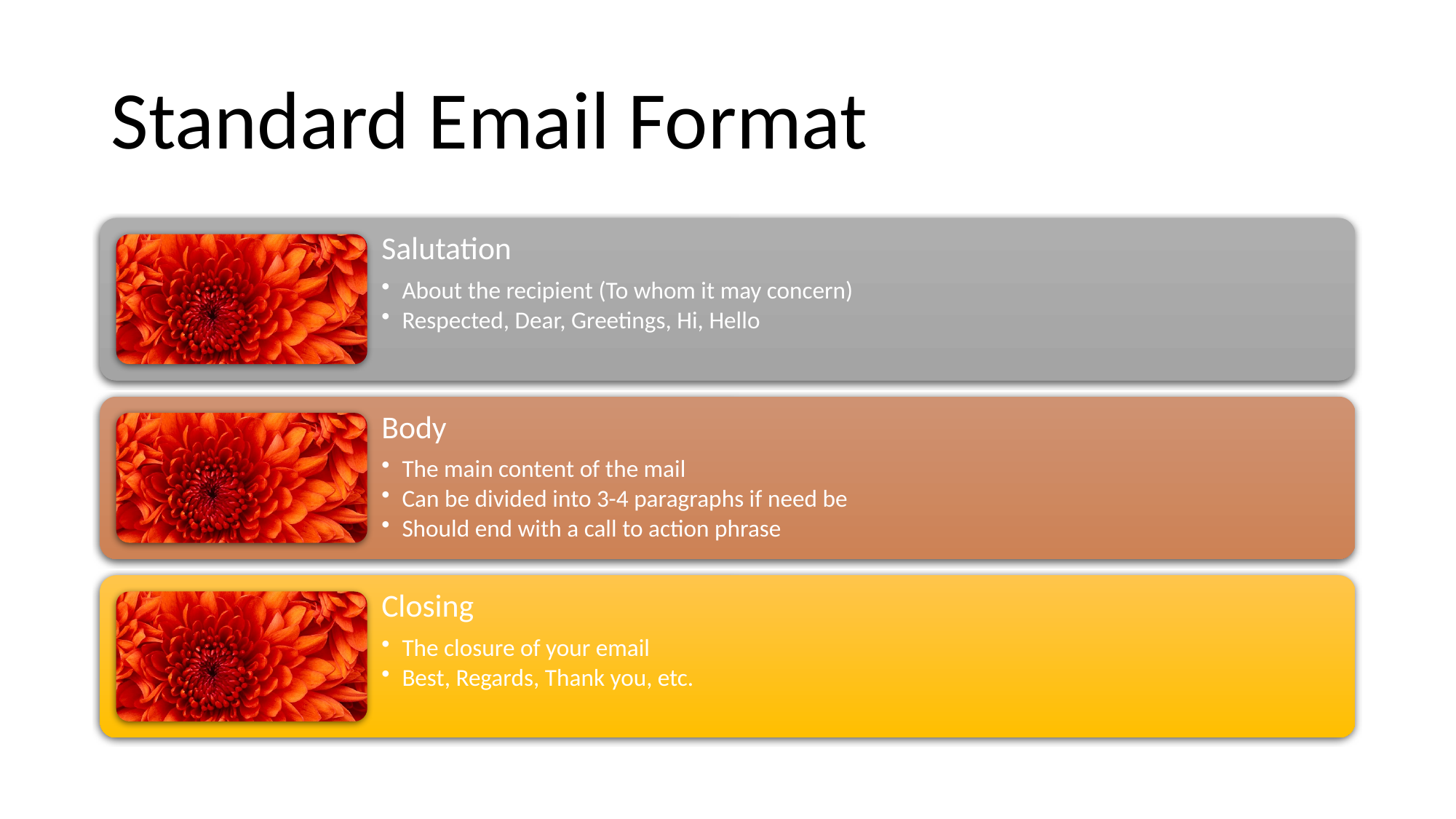

# Standard Email Format
Salutation
About the recipient (To whom it may concern)
Respected, Dear, Greetings, Hi, Hello
Body
The main content of the mail
Can be divided into 3-4 paragraphs if need be
Should end with a call to action phrase
Closing
The closure of your email
Best, Regards, Thank you, etc.